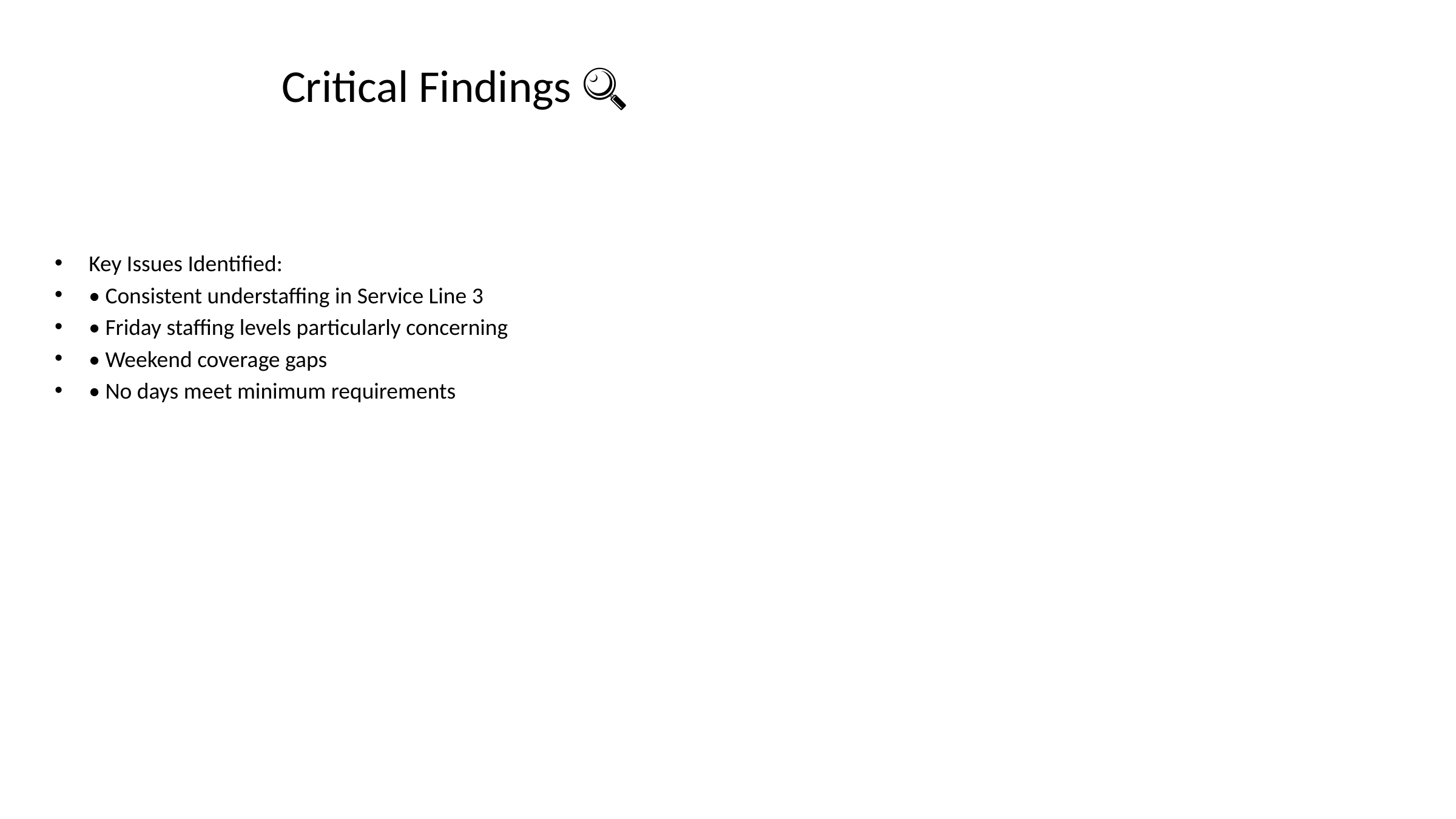

# Critical Findings 🔍

Key Issues Identified:
• Consistent understaffing in Service Line 3
• Friday staffing levels particularly concerning
• Weekend coverage gaps
• No days meet minimum requirements